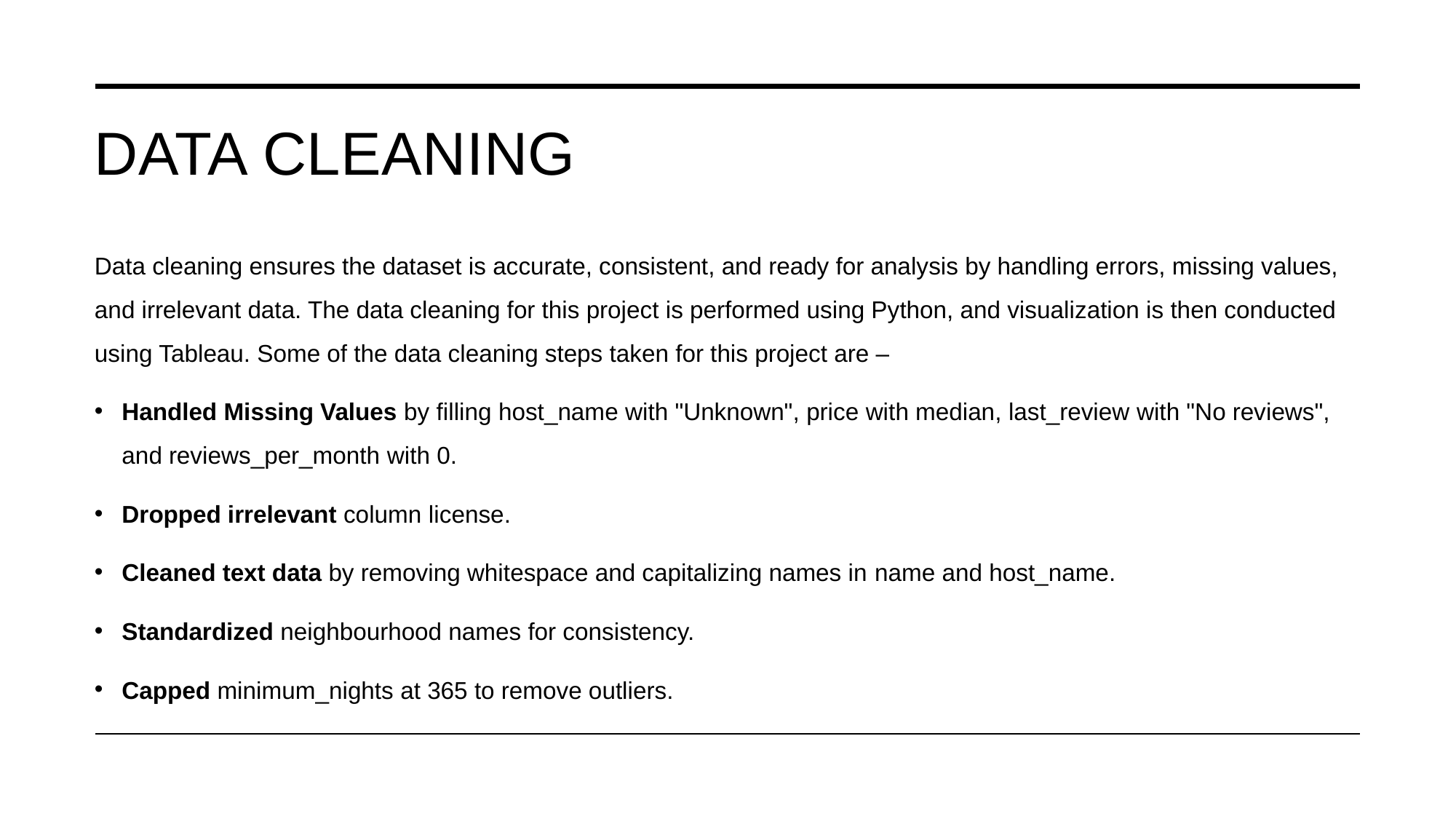

# Data cleaning
Data cleaning ensures the dataset is accurate, consistent, and ready for analysis by handling errors, missing values, and irrelevant data. The data cleaning for this project is performed using Python, and visualization is then conducted using Tableau. Some of the data cleaning steps taken for this project are –
Handled Missing Values by filling host_name with "Unknown", price with median, last_review with "No reviews", and reviews_per_month with 0.
Dropped irrelevant column license.
Cleaned text data by removing whitespace and capitalizing names in name and host_name.
Standardized neighbourhood names for consistency.
Capped minimum_nights at 365 to remove outliers.